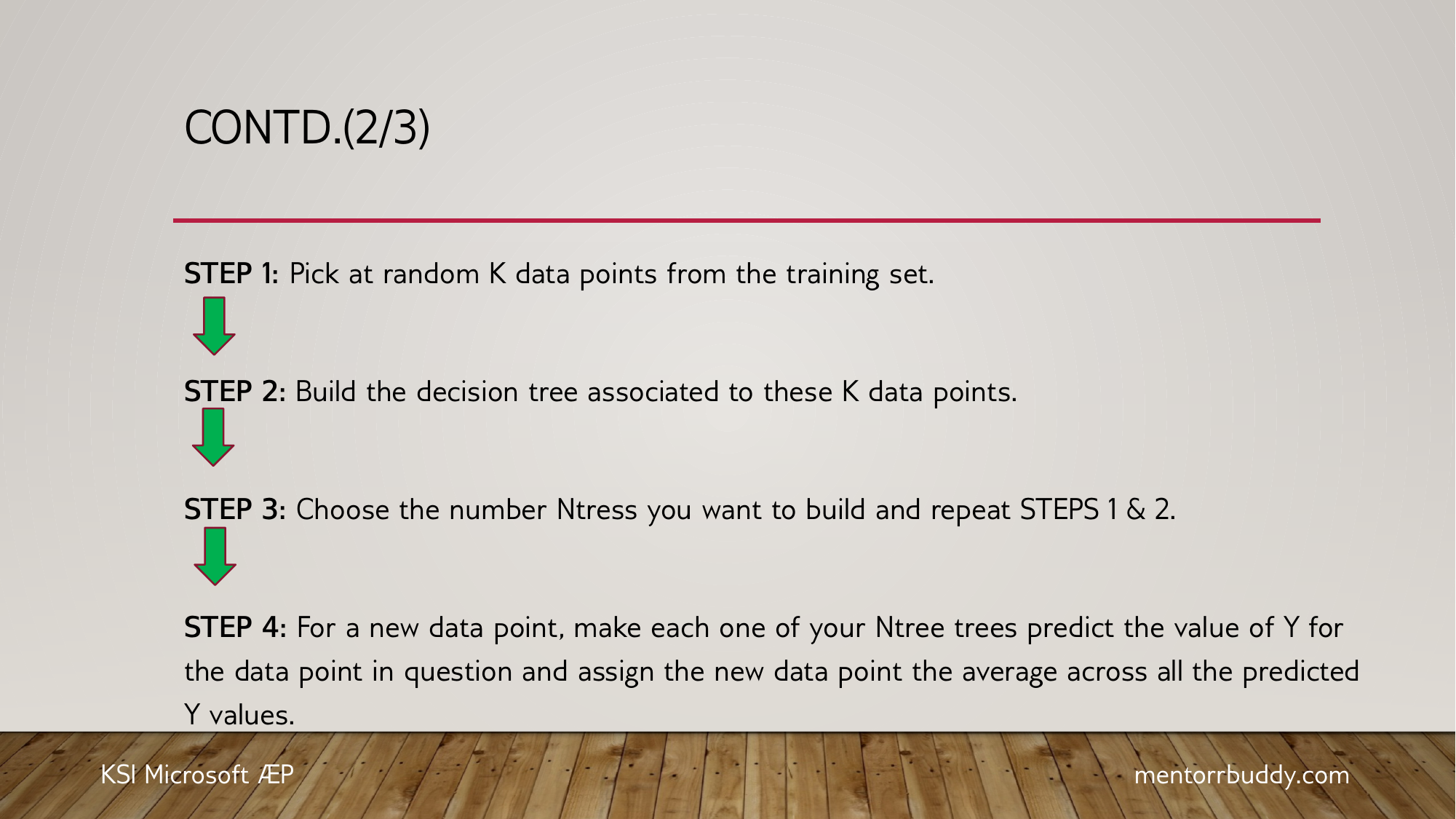

# Contd.(2/3)
STEP 1: Pick at random K data points from the training set.

STEP 2: Build the decision tree associated to these K data points.

STEP 3: Choose the number Ntress you want to build and repeat STEPS 1 & 2.

STEP 4: For a new data point, make each one of your Ntree trees predict the value of Y for the data point in question and assign the new data point the average across all the predicted Y values.